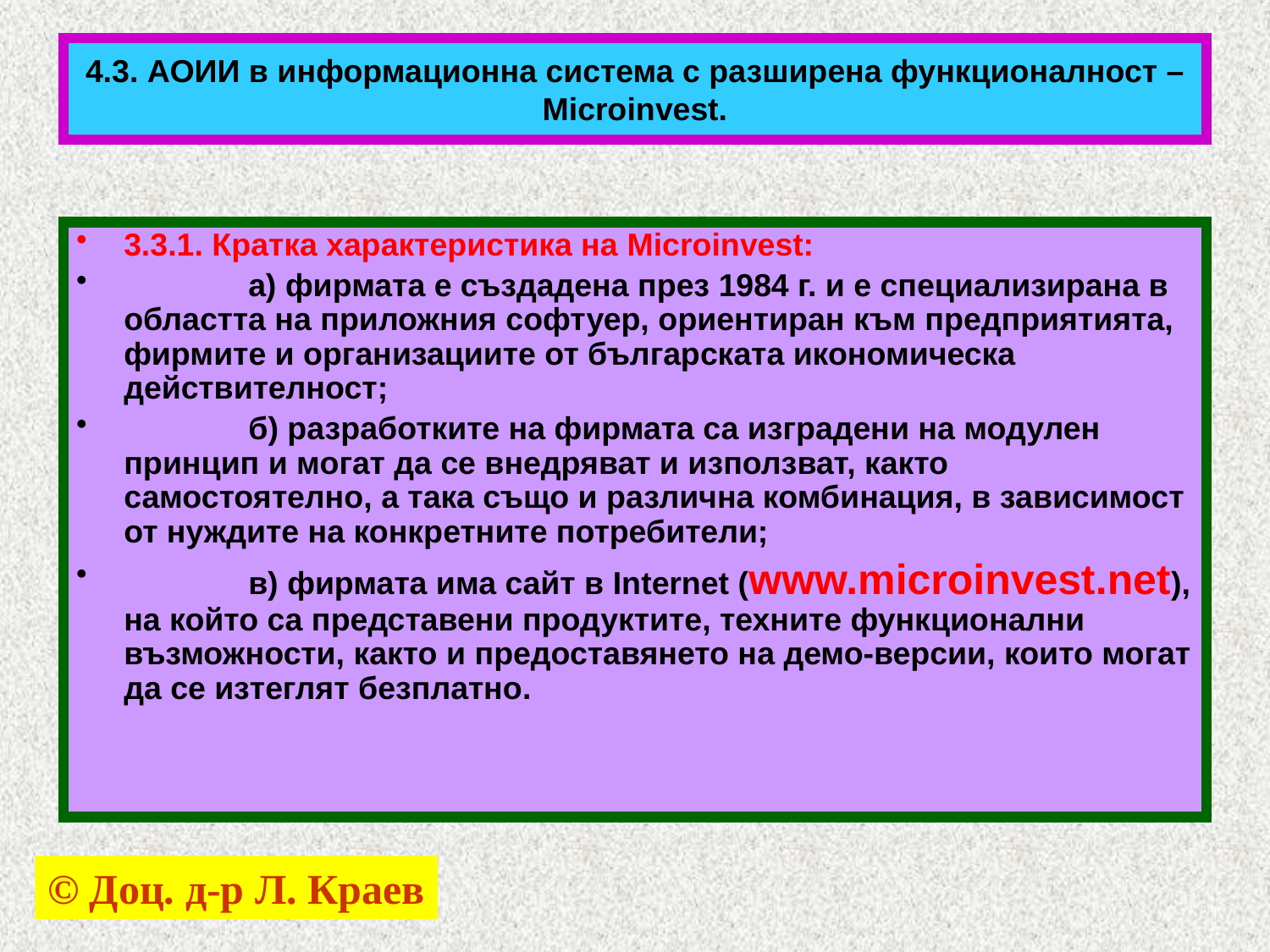

# 4.3. АОИИ в информационна система с разширена функционалност – Microinvest.
3.3.1. Кратка характеристика на Microinvest:
              а) фирмата е създадена през 1984 г. и е специализирана в областта на приложния софтуер, ориентиран към предприятията, фирмите и организациите от българската икономическа действителност;
              б) разработките на фирмата са изградени на модулен принцип и могат да се внедряват и използват, както самостоятелно, а така също и различна комбинация, в зависимост от нуждите на конкретните потребители;
              в) фирмата има сайт в Internet (www.microinvest.net), на който са представени продуктите, техните функционални възможности, както и предоставянето на демо-версии, които могат да се изтеглят безплатно.
© Доц. д-р Л. Краев